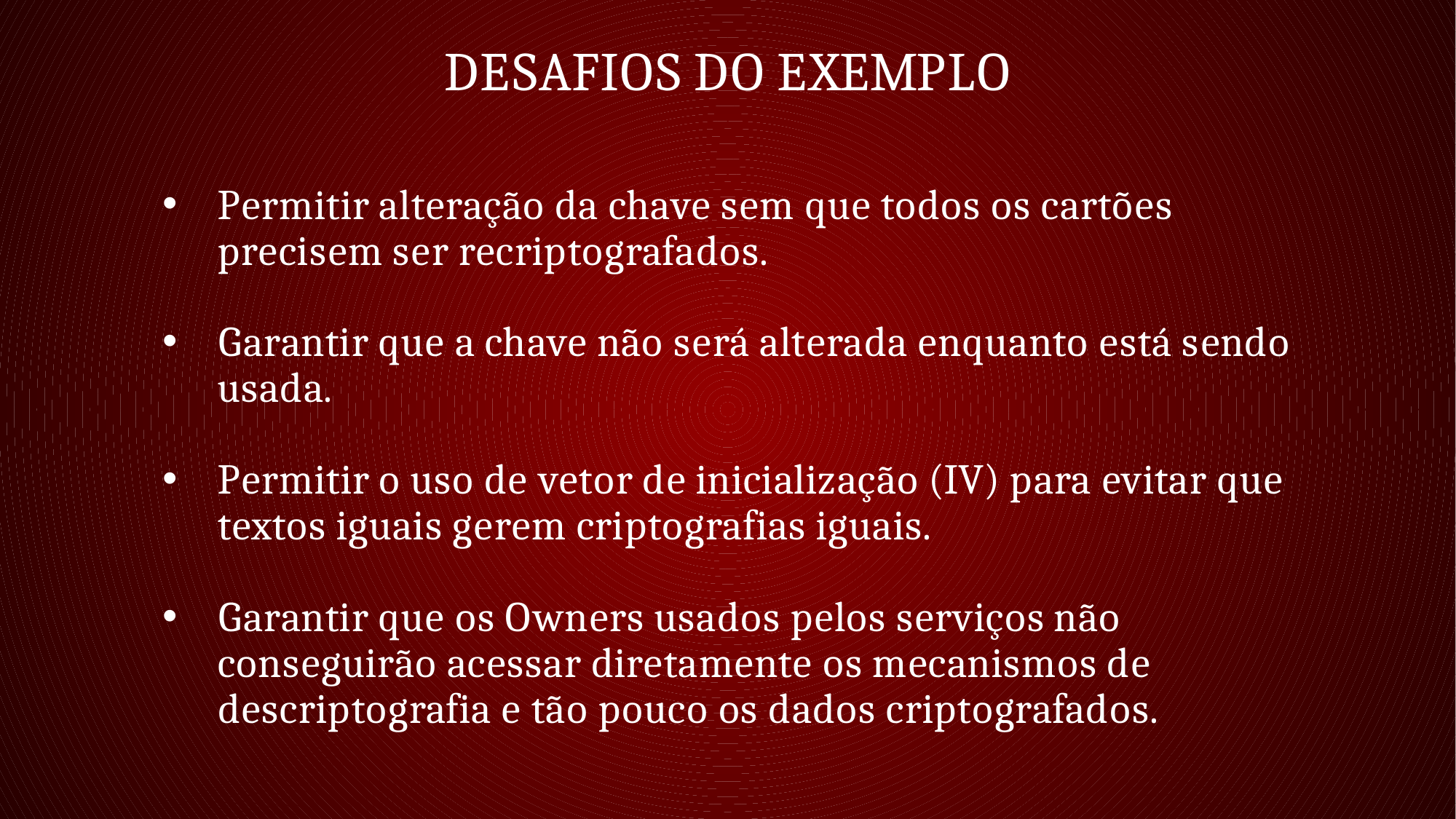

# Desafios do exemplo
Permitir alteração da chave sem que todos os cartões precisem ser recriptografados.

Garantir que a chave não será alterada enquanto está sendo usada.

Permitir o uso de vetor de inicialização (IV) para evitar que textos iguais gerem criptografias iguais.

Garantir que os Owners usados pelos serviços não conseguirão acessar diretamente os mecanismos de descriptografia e tão pouco os dados criptografados.